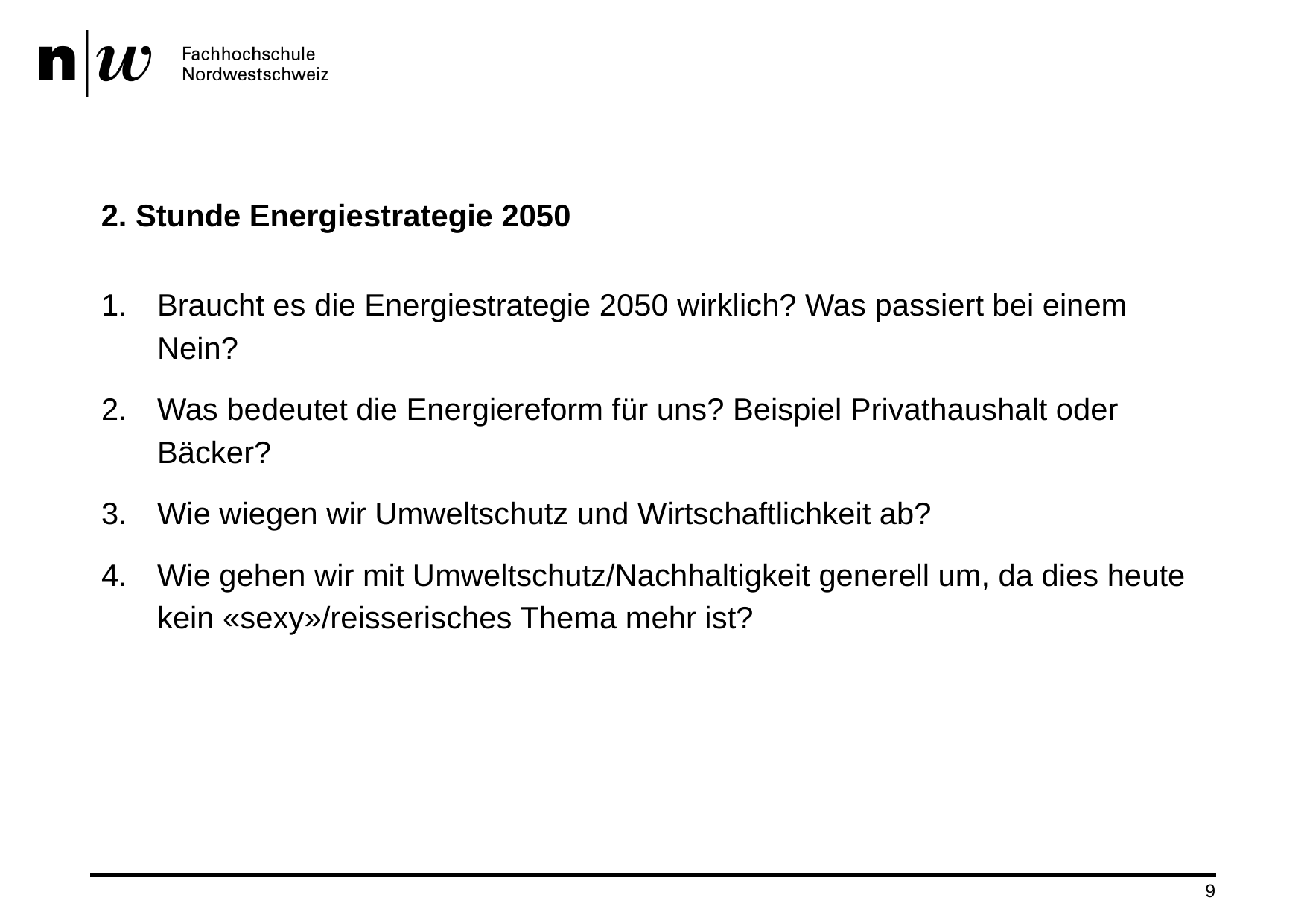

# 2. Stunde Energiestrategie 2050
Braucht es die Energiestrategie 2050 wirklich? Was passiert bei einem Nein?
Was bedeutet die Energiereform für uns? Beispiel Privathaushalt oder Bäcker?
Wie wiegen wir Umweltschutz und Wirtschaftlichkeit ab?
Wie gehen wir mit Umweltschutz/Nachhaltigkeit generell um, da dies heute kein «sexy»/reisserisches Thema mehr ist?

9